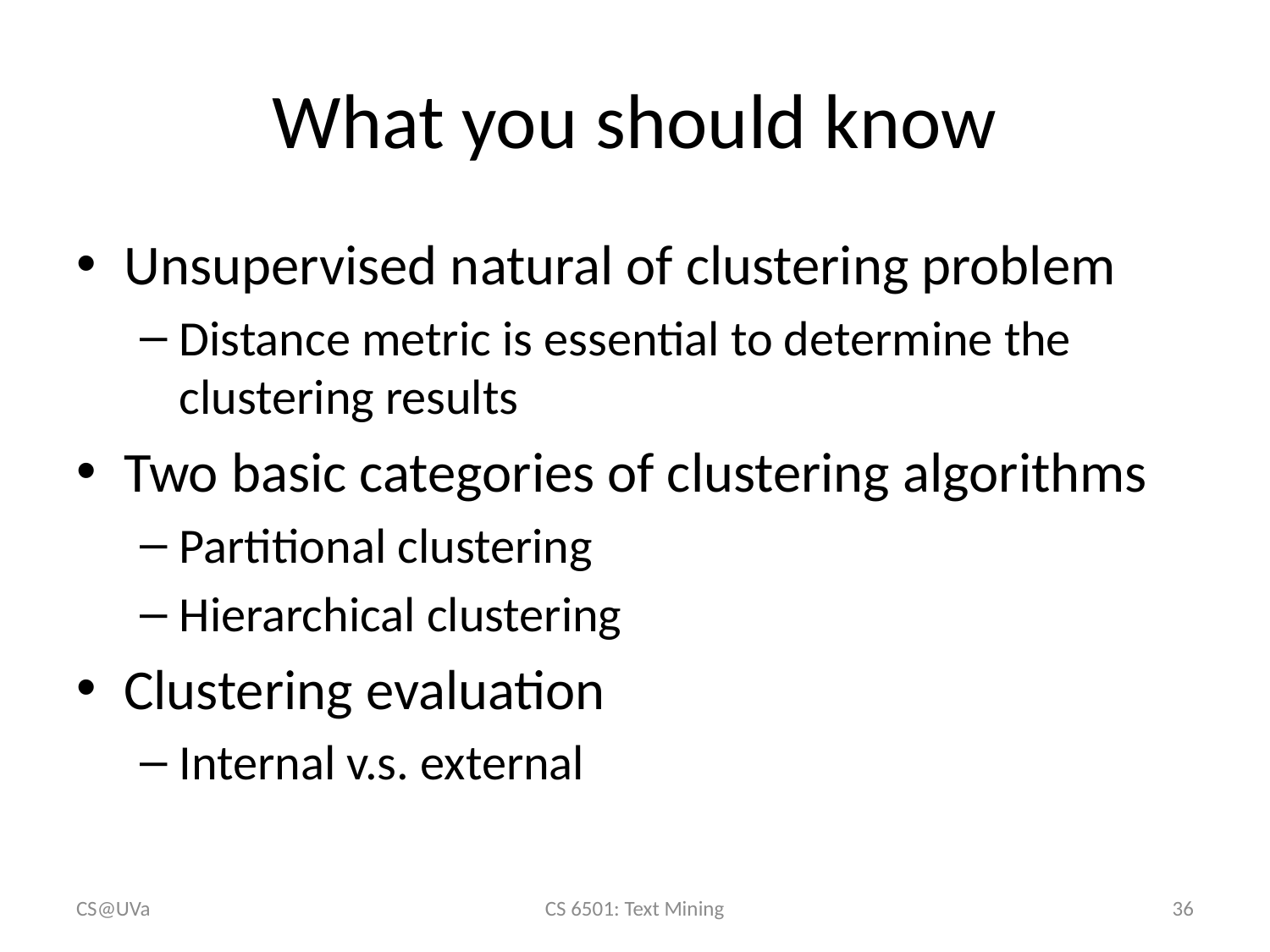

# What you should know
Unsupervised natural of clustering problem
Distance metric is essential to determine the clustering results
Two basic categories of clustering algorithms
Partitional clustering
Hierarchical clustering
Clustering evaluation
Internal v.s. external

CS@UVa
CS 6501: Text Mining
36